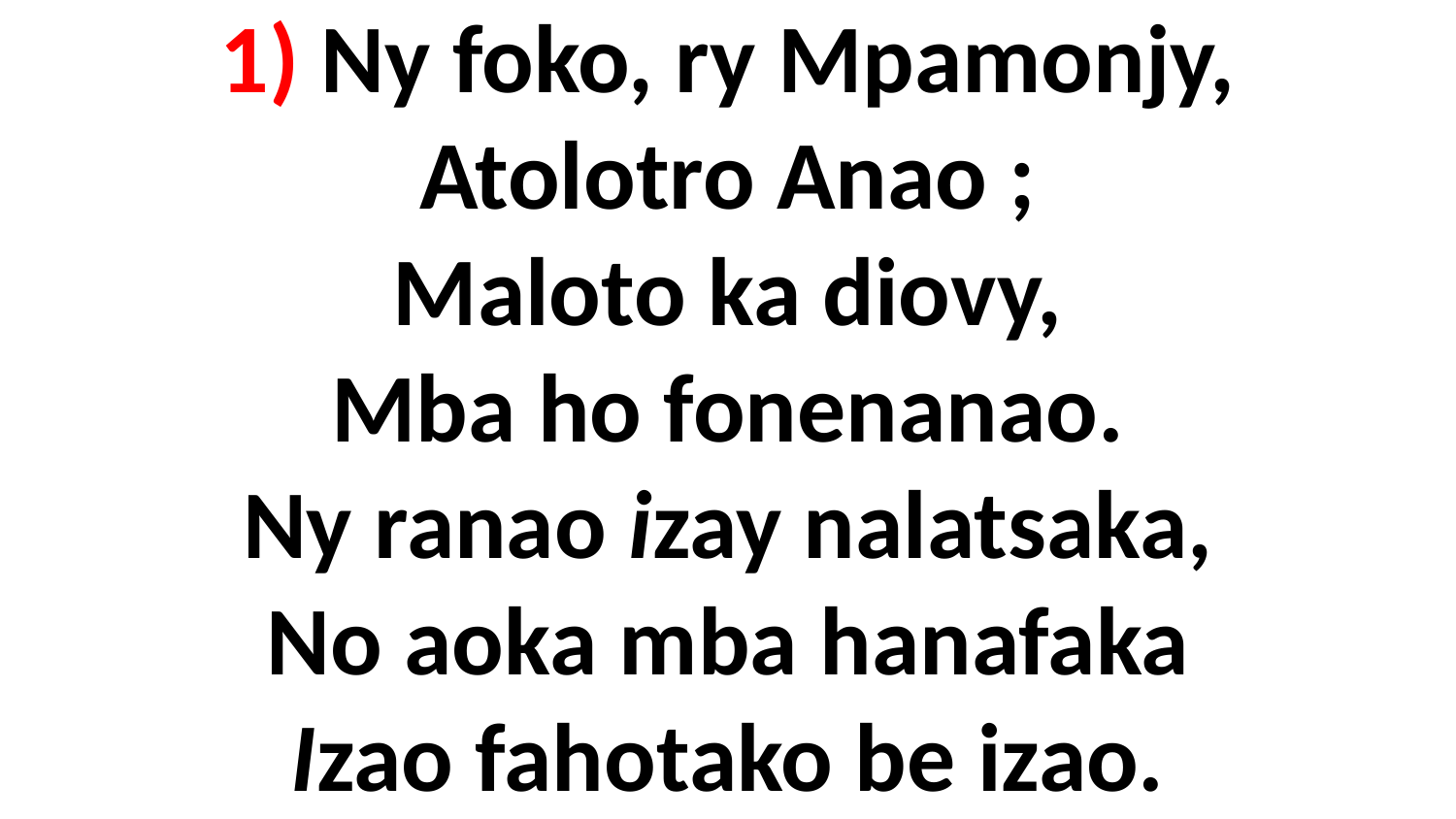

# 1) Ny foko, ry Mpamonjy, Atolotro Anao ; Maloto ka diovy, Mba ho fonenanao. Ny ranao izay nalatsaka, No aoka mba hanafaka Izao fahotako be izao.